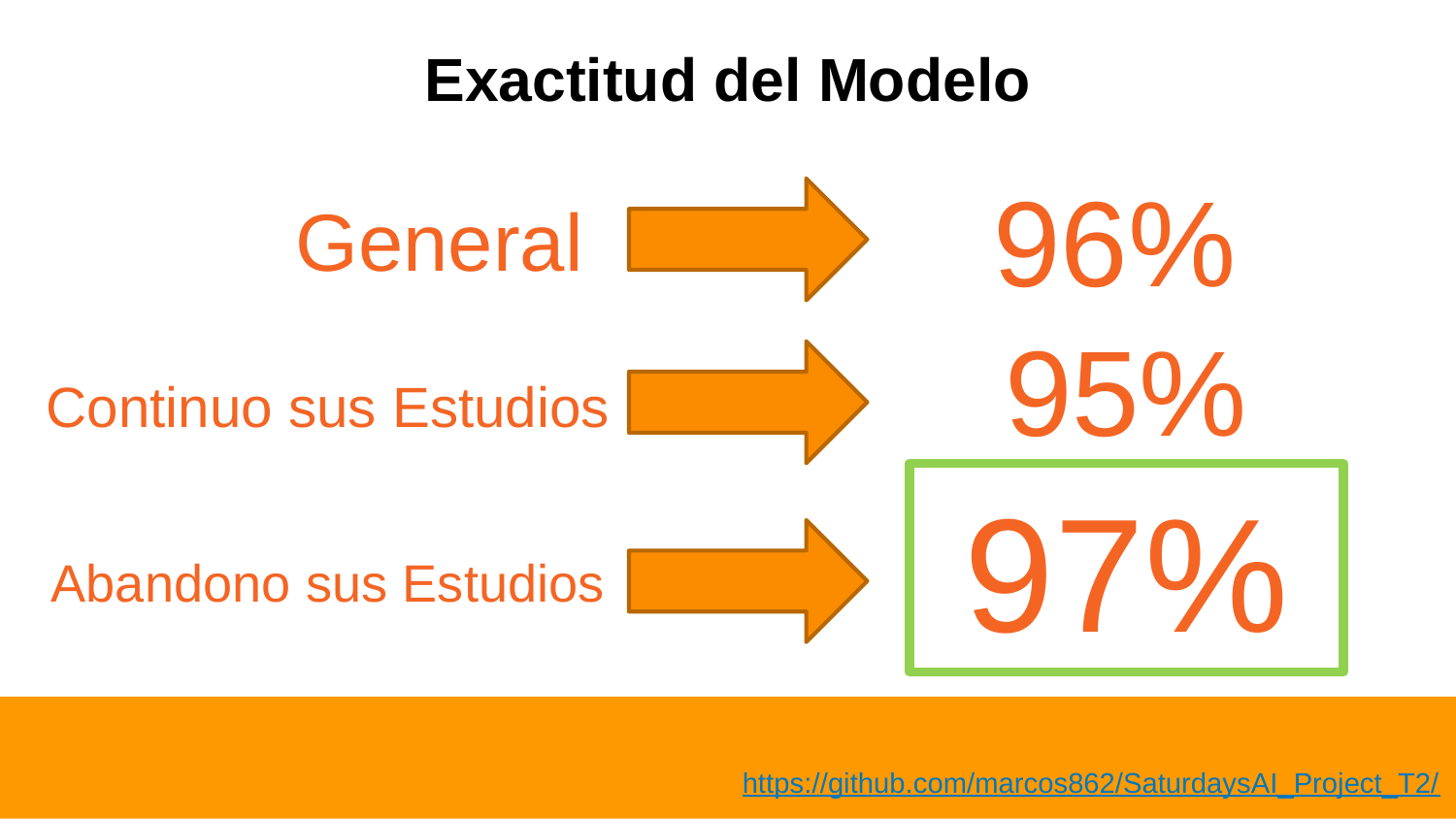

Exactitud del Modelo
96%

General
95%

Continuo sus Estudios
97%

Abandono sus Estudios

https://github.com/marcos862/SaturdaysAI_Project_T2/